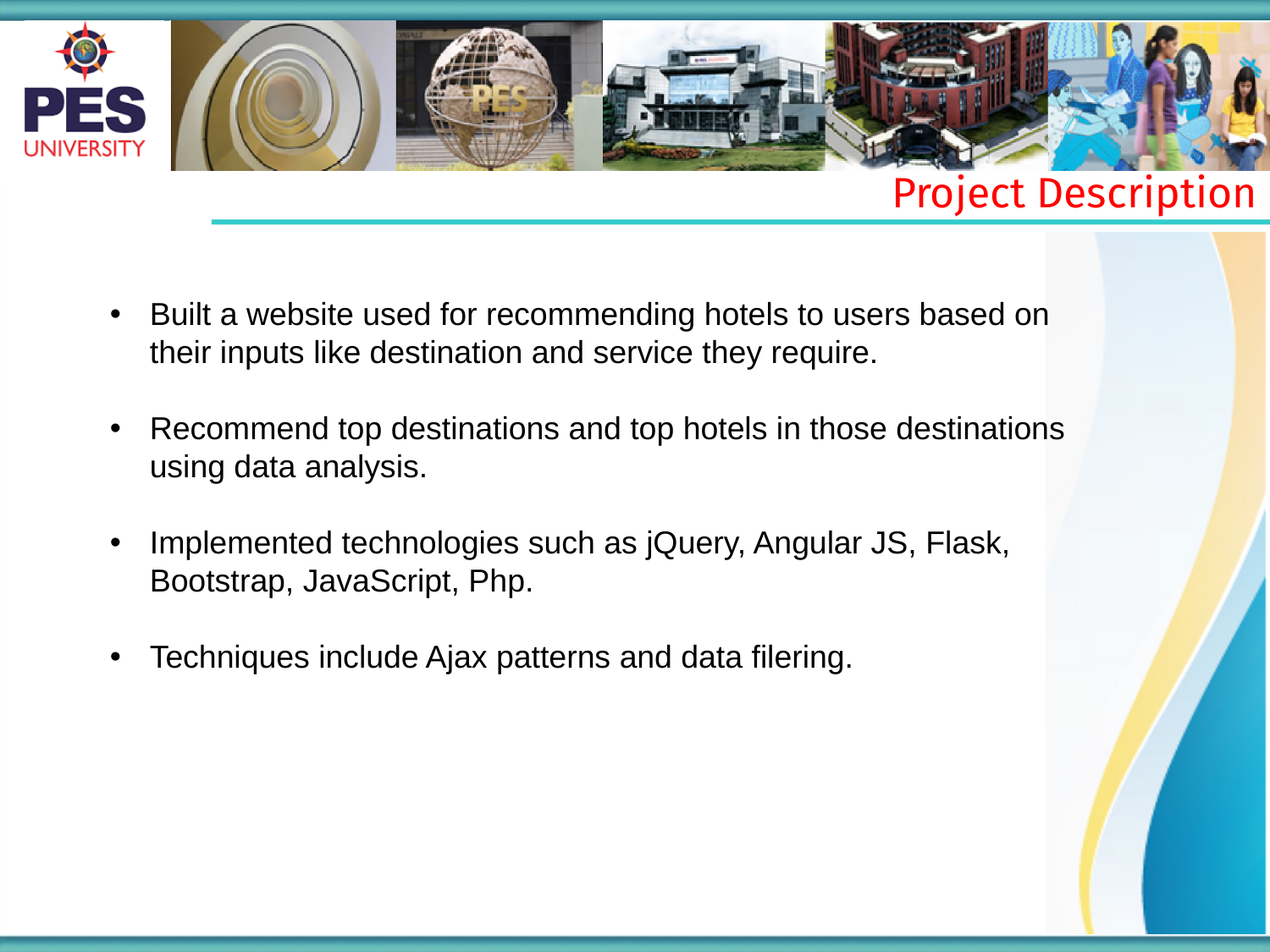

Project Description

Built a website used for recommending hotels to users based on their inputs like destination and service they require.

Recommend top destinations and top hotels in those destinations using data analysis.

Implemented technologies such as jQuery, Angular JS, Flask, Bootstrap, JavaScript, Php.

Techniques include Ajax patterns and data filering.